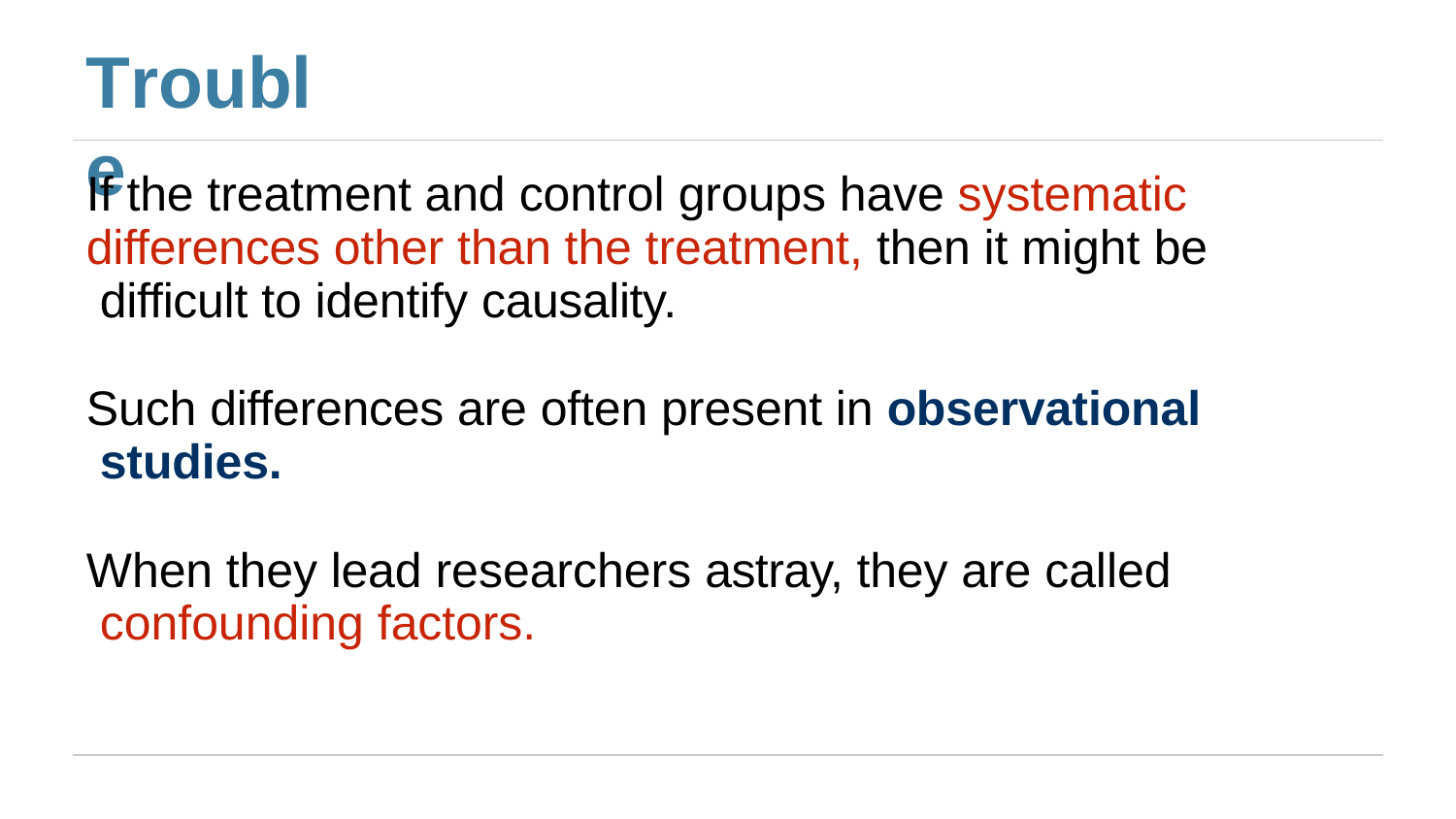

# Trouble
If the treatment and control groups have systematic  differences other than the treatment, then it might be  difficult to identify causality.

Such differences are often present in observational  studies.

When they lead researchers astray, they are called  confounding factors.